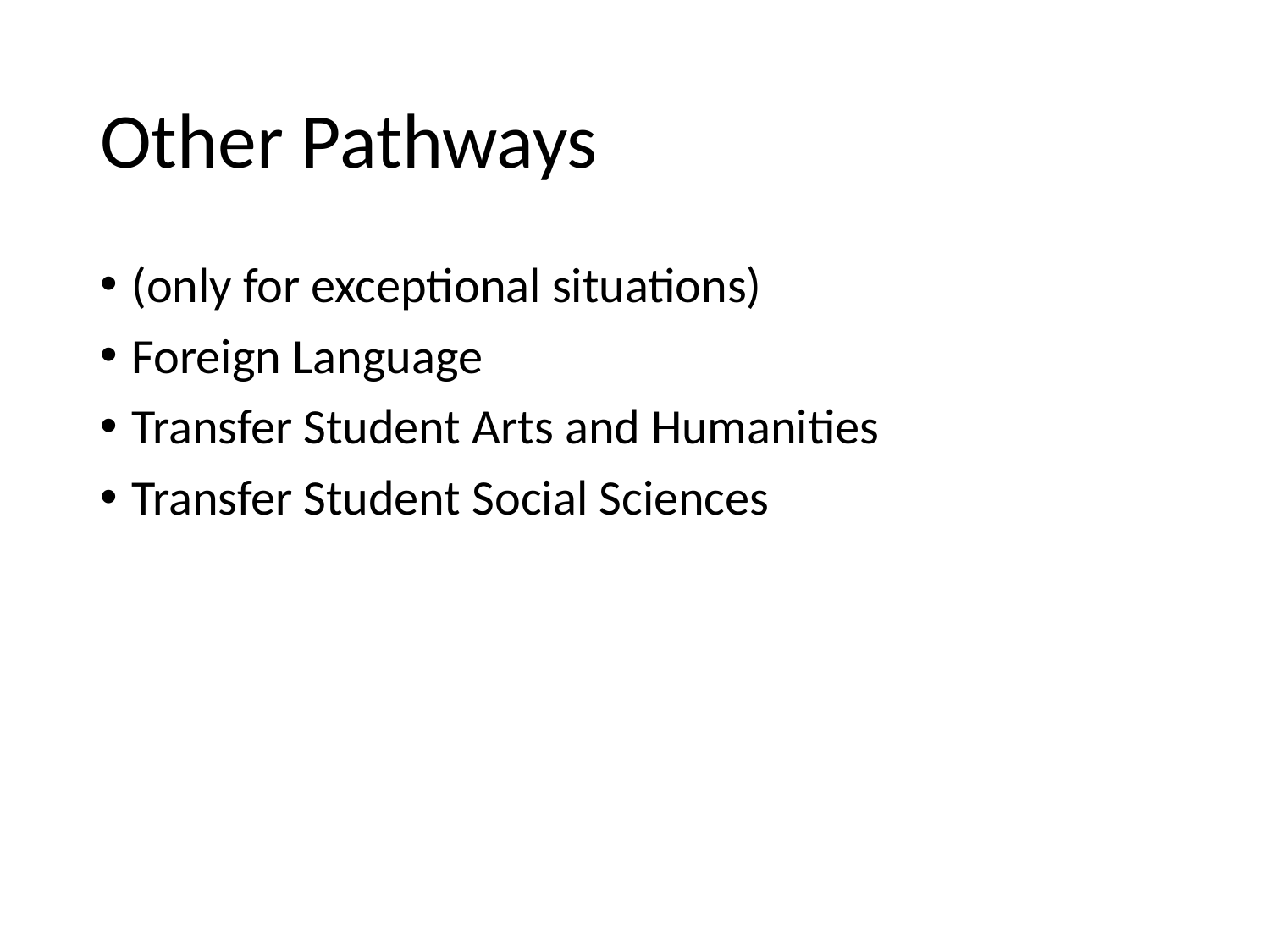

# Other Pathways
(only for exceptional situations)
Foreign Language
Transfer Student Arts and Humanities
Transfer Student Social Sciences